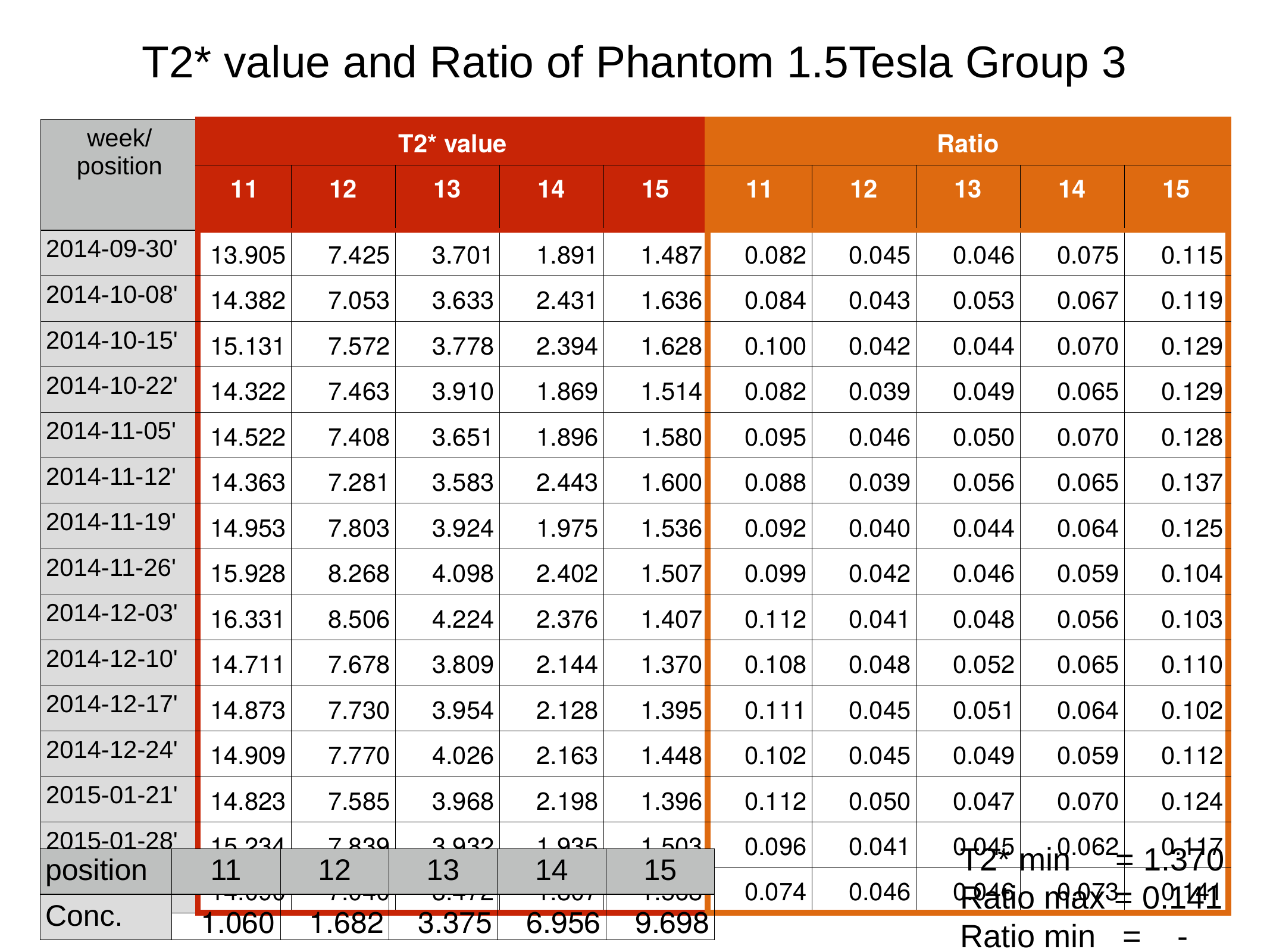

T2* value and Ratio of Phantom 1.5Tesla Group 3
| week/position | T2\* value |  |  |  |  | Ratio |  |  |  |  |
| --- | --- | --- | --- | --- | --- | --- | --- | --- | --- | --- |
|  | 11 | 12 | 13 | 14 | 15 | 11 | 12 | 13 | 14 | 15 |
| 2014-09-30' | 13.905 | 7.425 | 3.701 | 1.891 | 1.487 | 0.082 | 0.045 | 0.046 | 0.075 | 0.115 |
| 2014-10-08' | 14.382 | 7.053 | 3.633 | 2.431 | 1.636 | 0.084 | 0.043 | 0.053 | 0.067 | 0.119 |
| 2014-10-15' | 15.131 | 7.572 | 3.778 | 2.394 | 1.628 | 0.100 | 0.042 | 0.044 | 0.070 | 0.129 |
| 2014-10-22' | 14.322 | 7.463 | 3.910 | 1.869 | 1.514 | 0.082 | 0.039 | 0.049 | 0.065 | 0.129 |
| 2014-11-05' | 14.522 | 7.408 | 3.651 | 1.896 | 1.580 | 0.095 | 0.046 | 0.050 | 0.070 | 0.128 |
| 2014-11-12' | 14.363 | 7.281 | 3.583 | 2.443 | 1.600 | 0.088 | 0.039 | 0.056 | 0.065 | 0.137 |
| 2014-11-19' | 14.953 | 7.803 | 3.924 | 1.975 | 1.536 | 0.092 | 0.040 | 0.044 | 0.064 | 0.125 |
| 2014-11-26' | 15.928 | 8.268 | 4.098 | 2.402 | 1.507 | 0.099 | 0.042 | 0.046 | 0.059 | 0.104 |
| 2014-12-03' | 16.331 | 8.506 | 4.224 | 2.376 | 1.407 | 0.112 | 0.041 | 0.048 | 0.056 | 0.103 |
| 2014-12-10' | 14.711 | 7.678 | 3.809 | 2.144 | 1.370 | 0.108 | 0.048 | 0.052 | 0.065 | 0.110 |
| 2014-12-17' | 14.873 | 7.730 | 3.954 | 2.128 | 1.395 | 0.111 | 0.045 | 0.051 | 0.064 | 0.102 |
| 2014-12-24' | 14.909 | 7.770 | 4.026 | 2.163 | 1.448 | 0.102 | 0.045 | 0.049 | 0.059 | 0.112 |
| 2015-01-21' | 14.823 | 7.585 | 3.968 | 2.198 | 1.396 | 0.112 | 0.050 | 0.047 | 0.070 | 0.124 |
| 2015-01-28' | 15.234 | 7.839 | 3.932 | 1.935 | 1.503 | 0.096 | 0.041 | 0.045 | 0.062 | 0.117 |
| 2015-02-04' | 14.090 | 7.040 | 3.472 | 1.807 | 1.568 | 0.074 | 0.046 | 0.046 | 0.073 | 0.141 |
T2* min     = 1.370
Ratio max = 0.141
Ratio min   =    -
| position | 11 | 12 | 13 | 14 | 15 |
| --- | --- | --- | --- | --- | --- |
| Conc. | 1.060 | 1.682 | 3.375 | 6.956 | 9.698 |